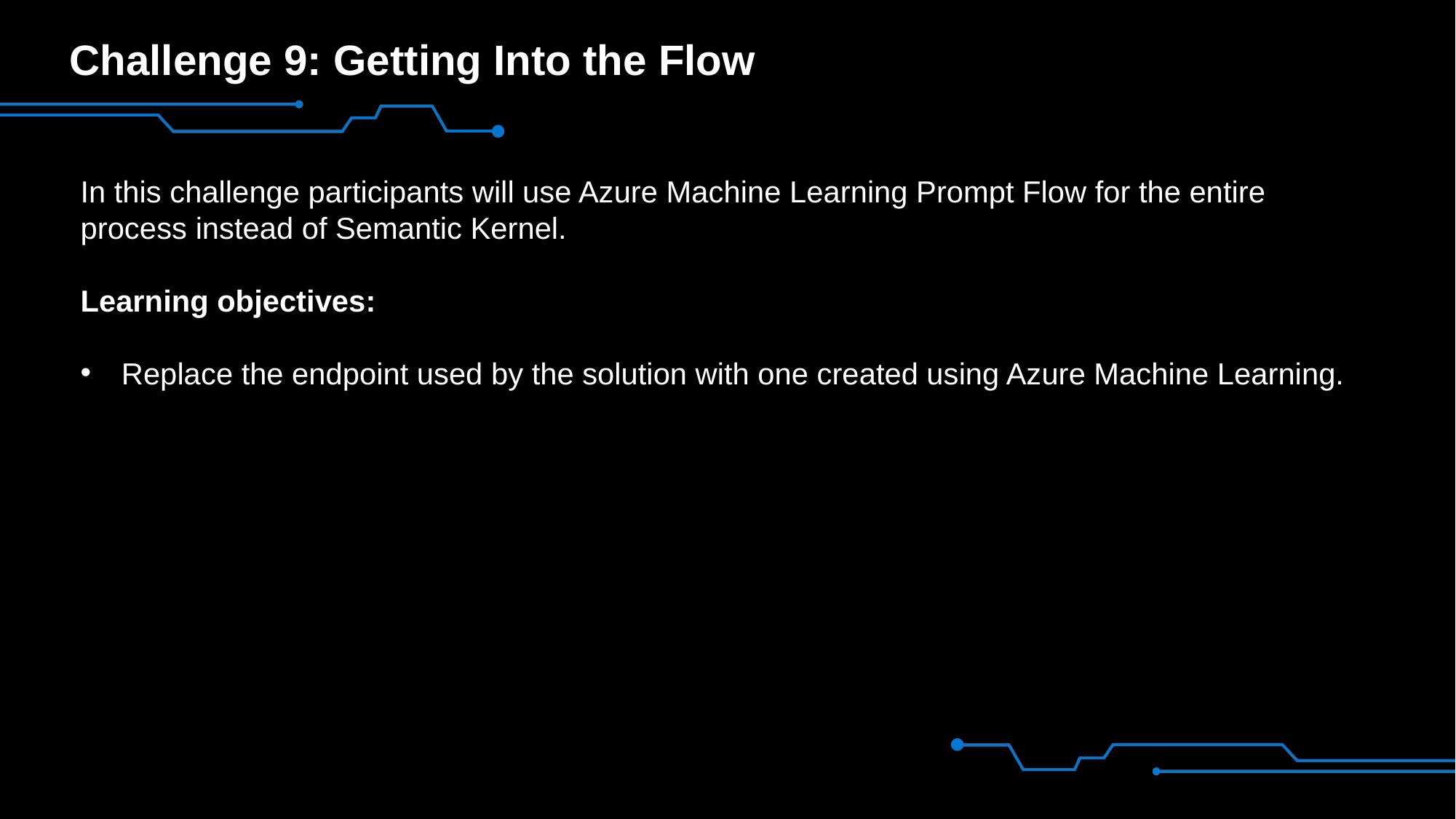

# Challenge 9: Getting Into the Flow
In this challenge participants will use Azure Machine Learning Prompt Flow for the entire process instead of Semantic Kernel.

Learning objectives:

Replace the endpoint used by the solution with one created using Azure Machine Learning.